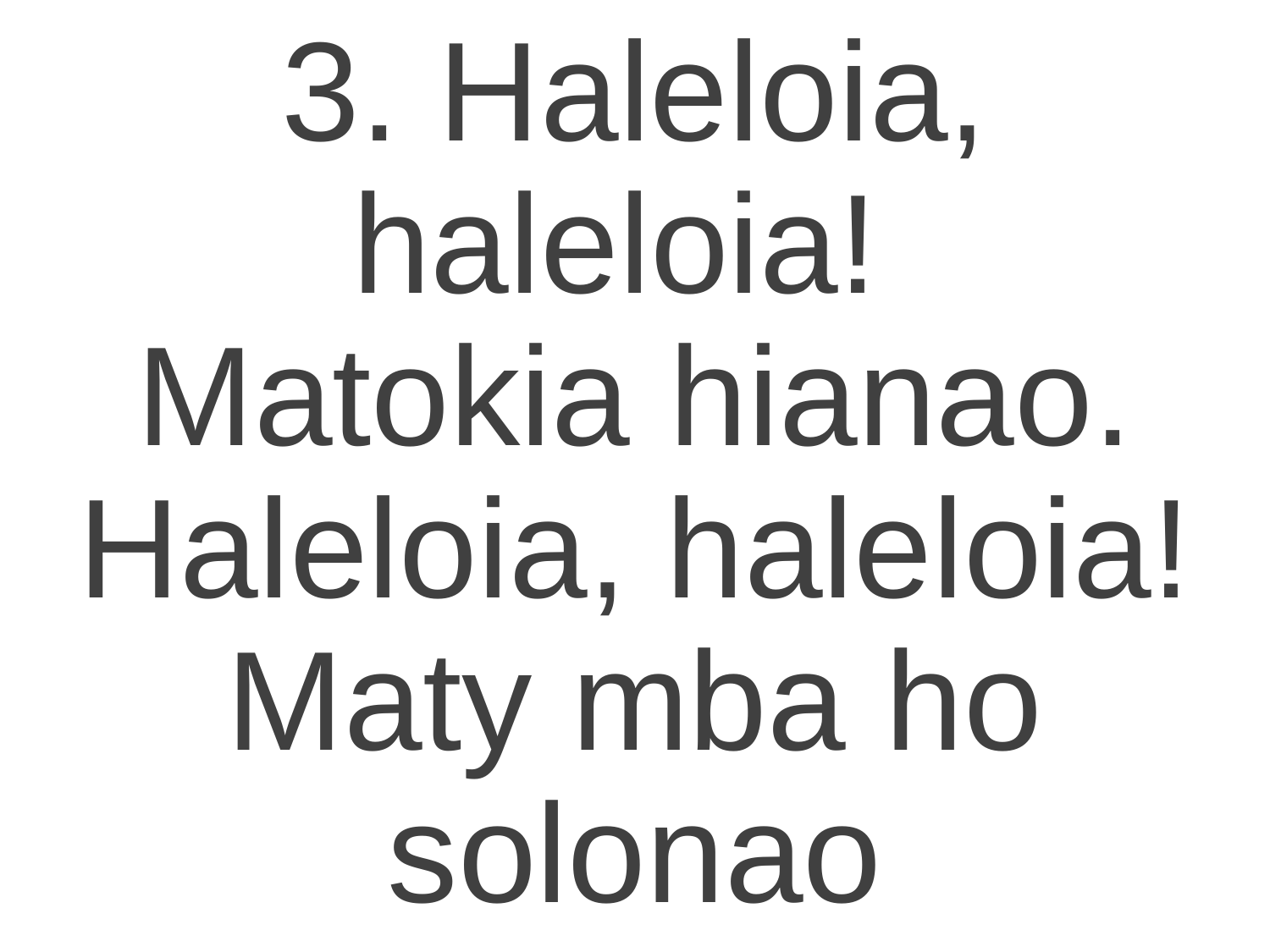

3. Haleloia, haleloia!
Matokia hianao.
Haleloia, haleloia!
Maty mba ho solonao